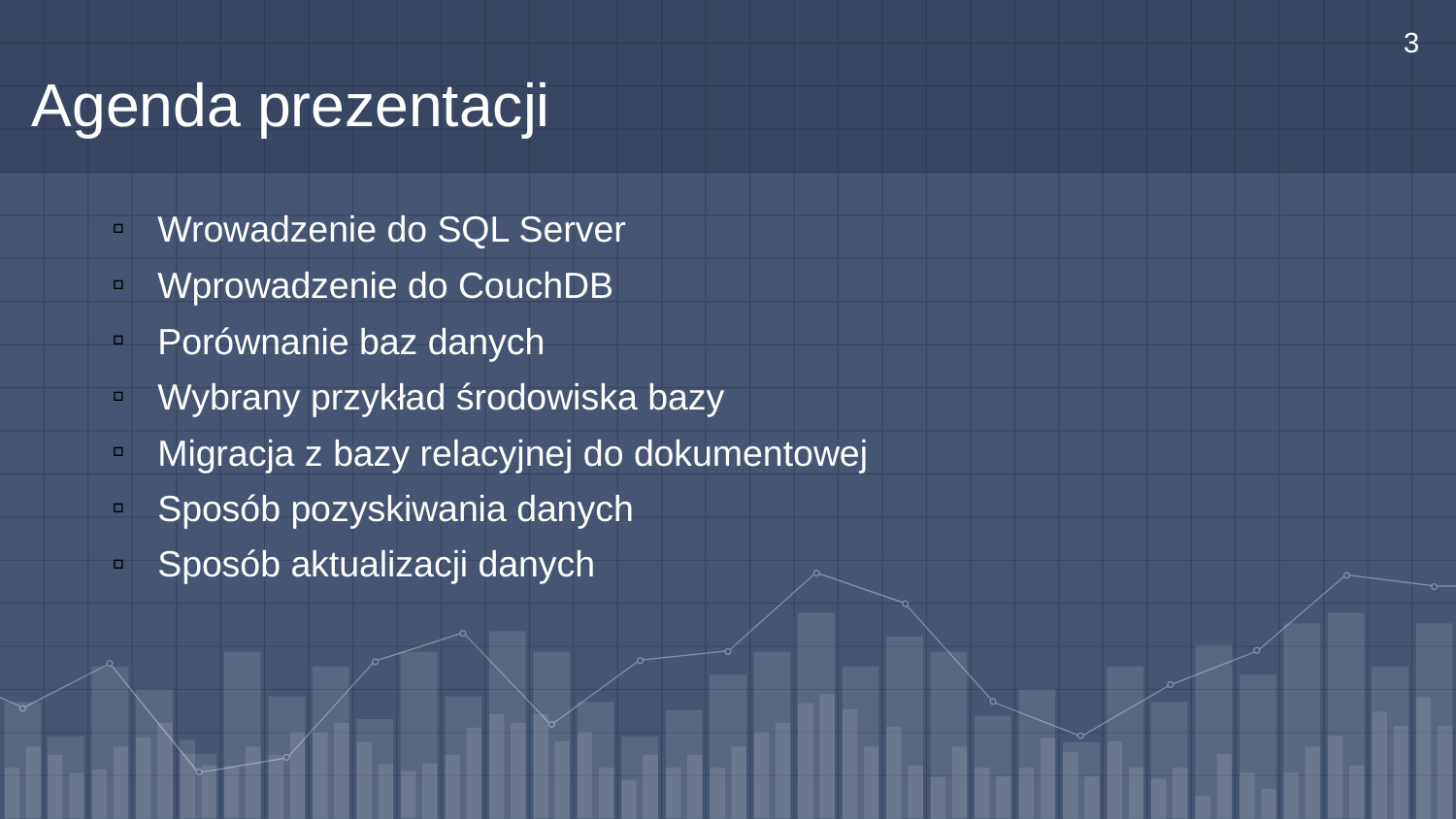

3
# Agenda prezentacji
Wrowadzenie do SQL Server
Wprowadzenie do CouchDB
Porównanie baz danych
Wybrany przykład środowiska bazy
Migracja z bazy relacyjnej do dokumentowej
Sposób pozyskiwania danych
Sposób aktualizacji danych